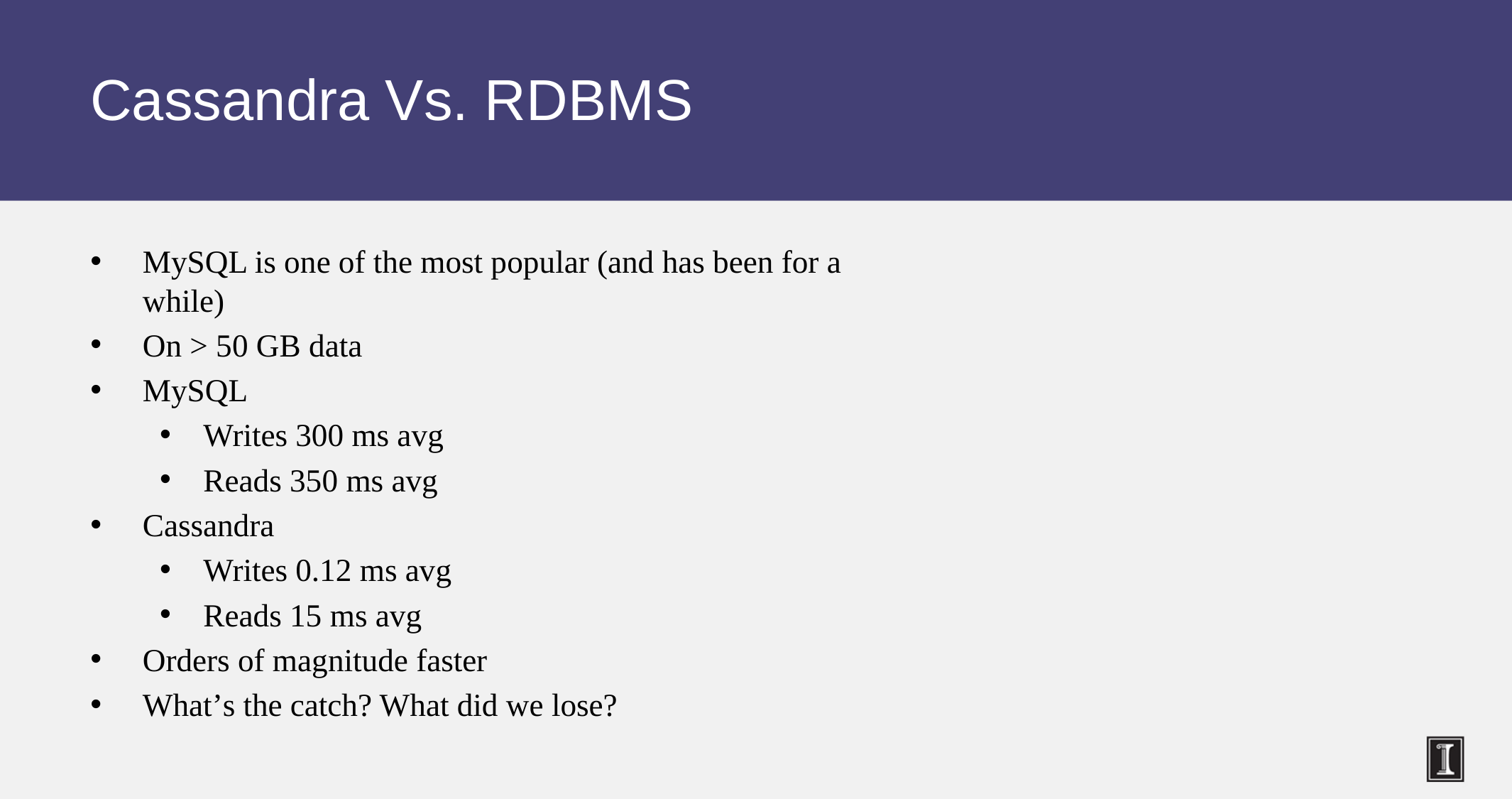

# Cassandra Vs. RDBMS
MySQL is one of the most popular (and has been for a while)
On > 50 GB data
MySQL
Writes 300 ms avg
Reads 350 ms avg
Cassandra
Writes 0.12 ms avg
Reads 15 ms avg
Orders of magnitude faster
What’s the catch? What did we lose?